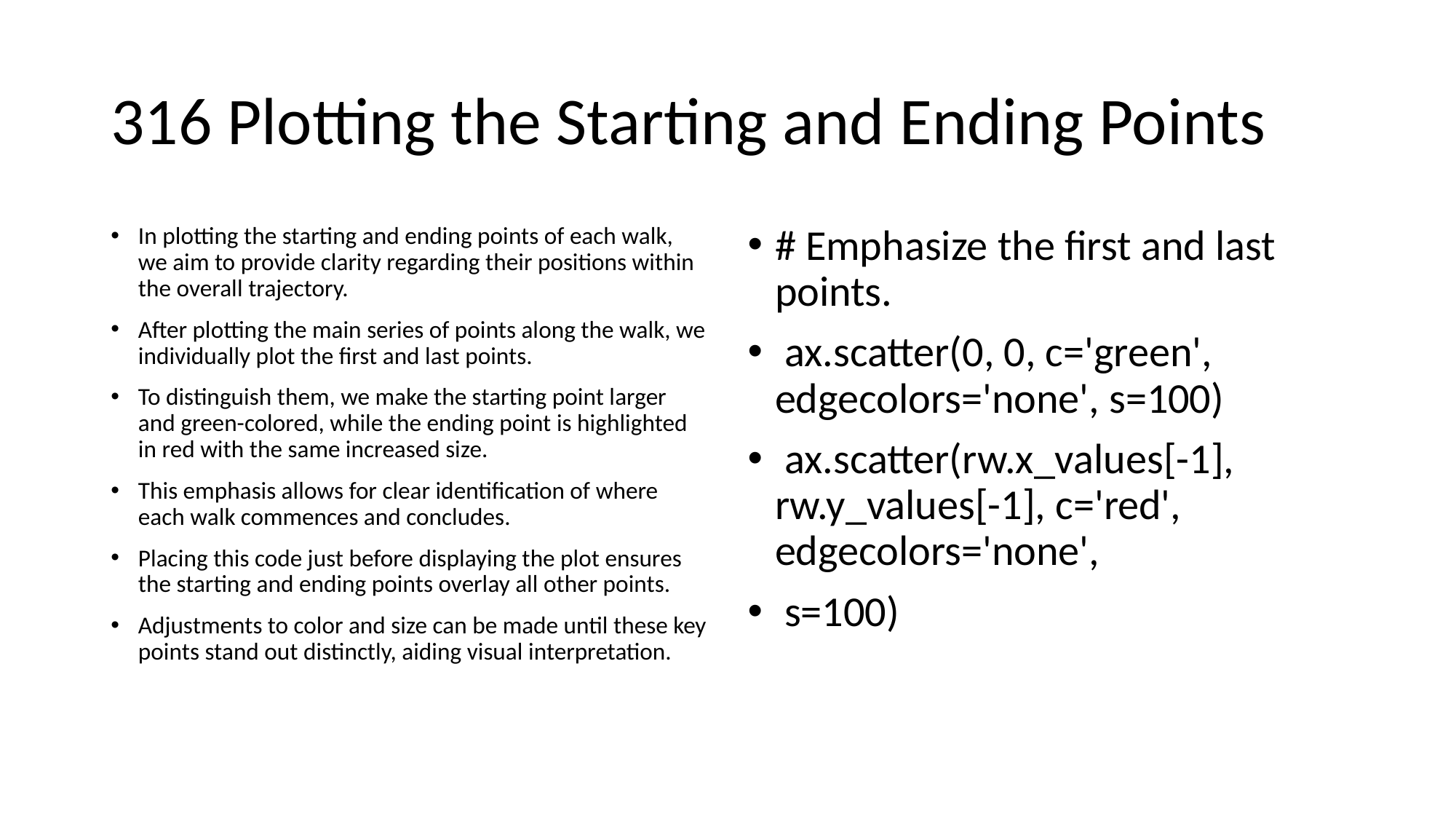

# 316 Plotting the Starting and Ending Points
In plotting the starting and ending points of each walk, we aim to provide clarity regarding their positions within the overall trajectory.
After plotting the main series of points along the walk, we individually plot the first and last points.
To distinguish them, we make the starting point larger and green-colored, while the ending point is highlighted in red with the same increased size.
This emphasis allows for clear identification of where each walk commences and concludes.
Placing this code just before displaying the plot ensures the starting and ending points overlay all other points.
Adjustments to color and size can be made until these key points stand out distinctly, aiding visual interpretation.
# Emphasize the first and last points.
 ax.scatter(0, 0, c='green', edgecolors='none', s=100)
 ax.scatter(rw.x_values[-1], rw.y_values[-1], c='red', edgecolors='none',
 s=100)